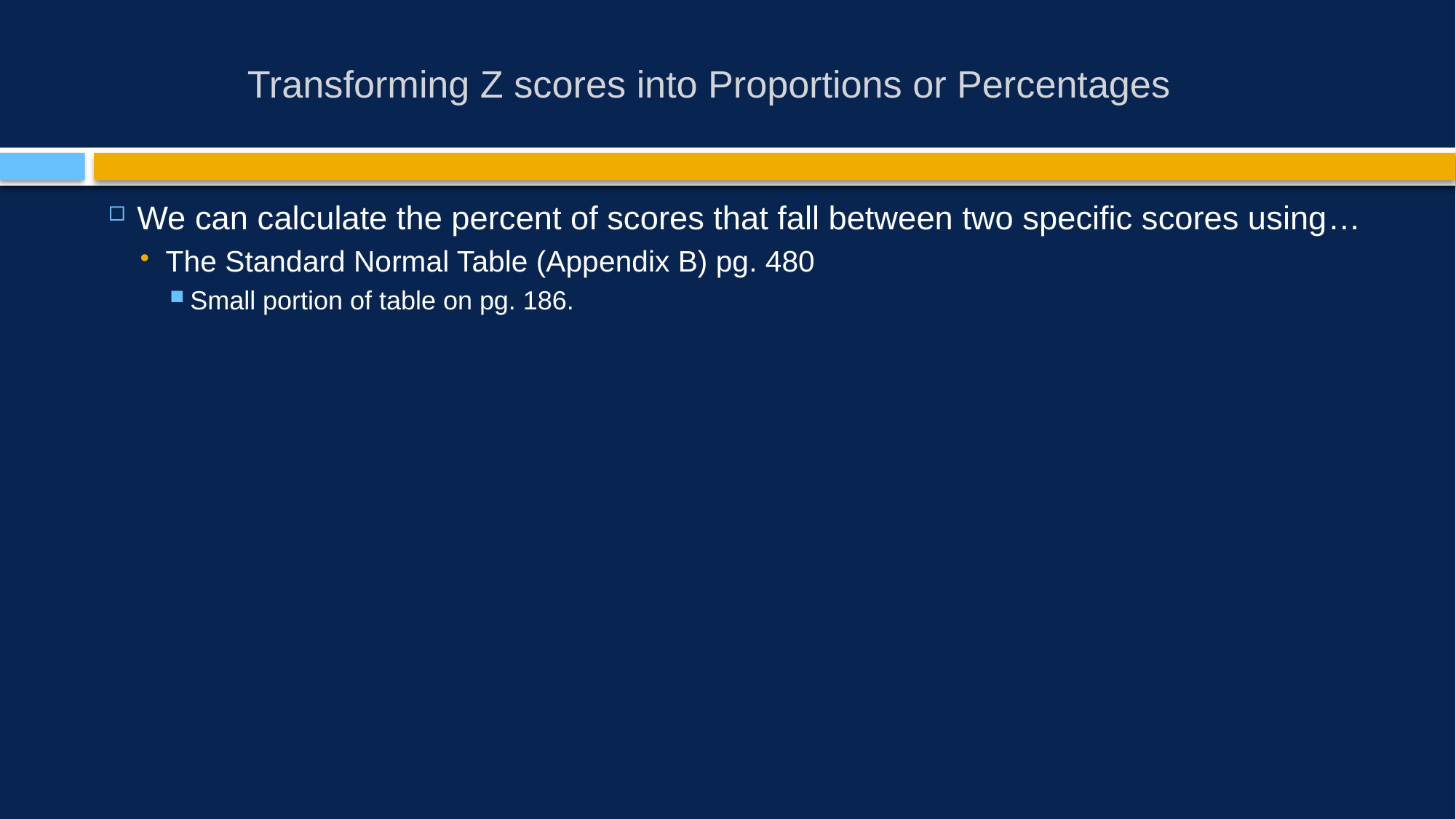

# Transforming Z scores into Proportions or Percentages
We can calculate the percent of scores that fall between two specific scores using…
The Standard Normal Table (Appendix B) pg. 480
Small portion of table on pg. 186.